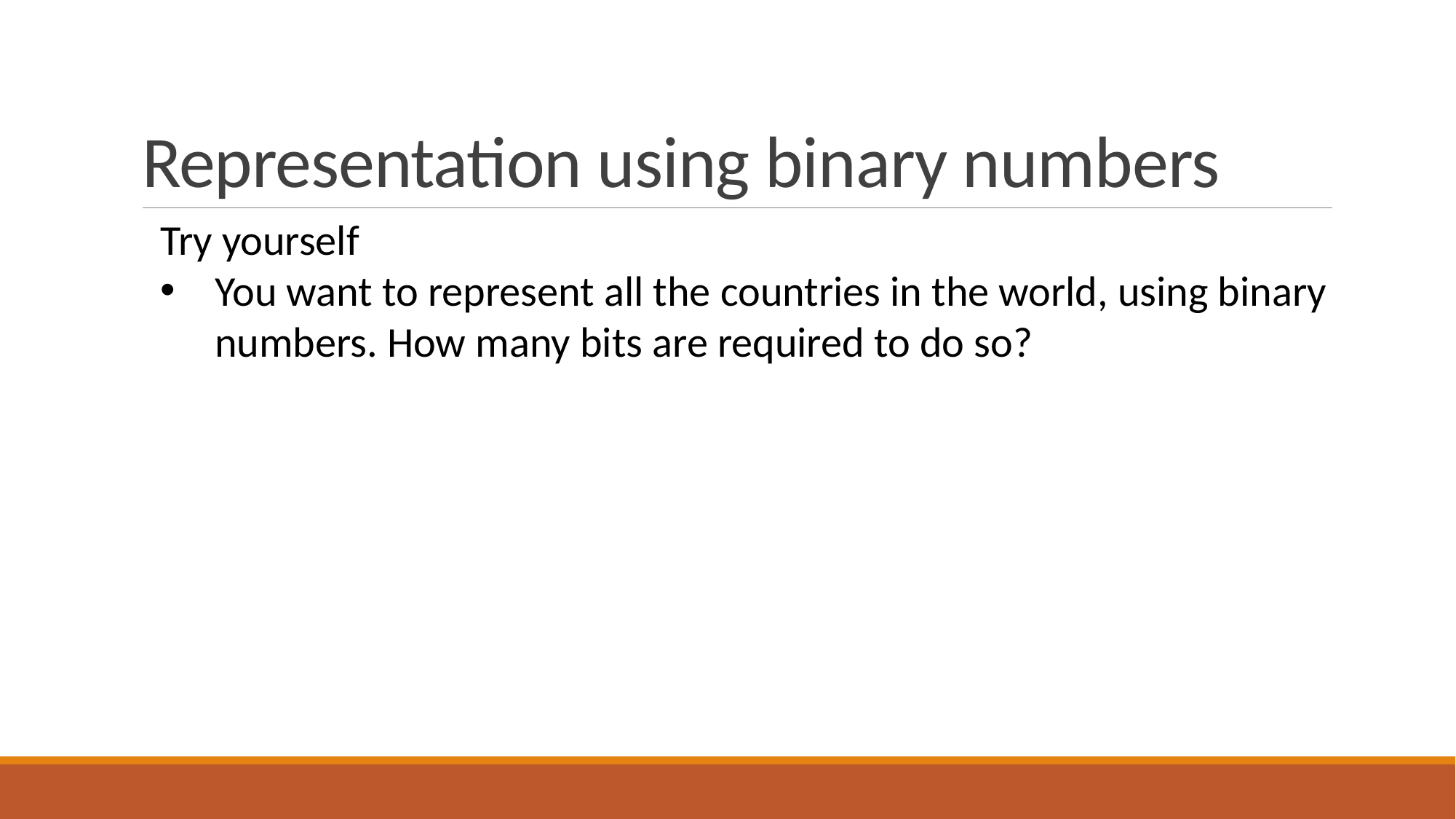

# Representation using binary numbers
Try yourself
You want to represent all the countries in the world, using binary numbers. How many bits are required to do so?